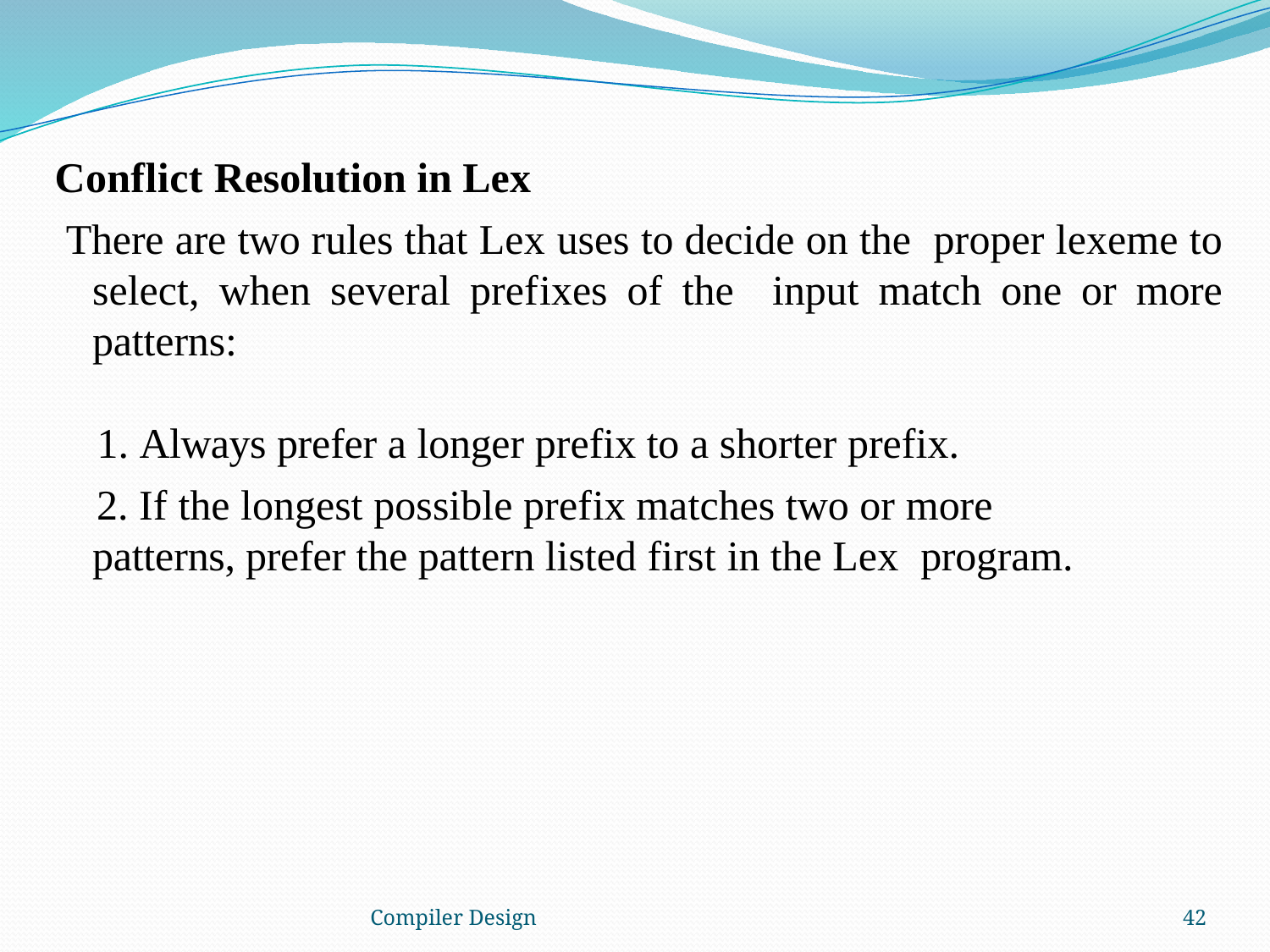

Conflict Resolution in Lex
 There are two rules that Lex uses to decide on the  proper lexeme to select, when several prefixes of the  input match one or more patterns:

    1. Always prefer a longer prefix to a shorter prefix.
    2. If the longest possible prefix matches two or more                    patterns, prefer the pattern listed first in the Lex  program.
Compiler Design
42